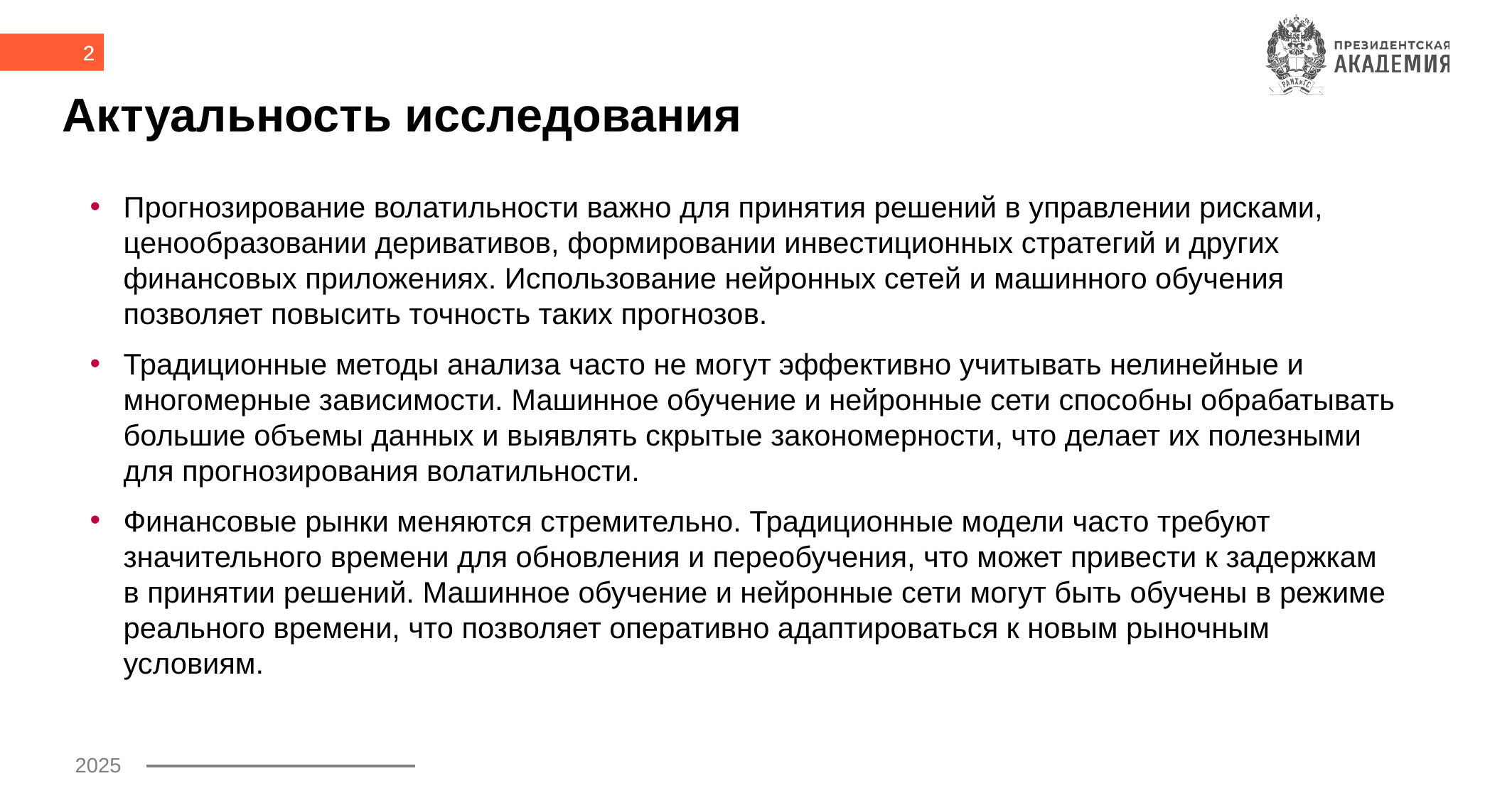

2
# Актуальность исследования
Прогнозирование волатильности важно для принятия решений в управлении рисками, ценообразовании деривативов, формировании инвестиционных стратегий и других финансовых приложениях. Использование нейронных сетей и машинного обучения позволяет повысить точность таких прогнозов.
Традиционные методы анализа часто не могут эффективно учитывать нелинейные и многомерные зависимости. Машинное обучение и нейронные сети способны обрабатывать большие объемы данных и выявлять скрытые закономерности, что делает их полезными для прогнозирования волатильности.
Финансовые рынки меняются стремительно. Традиционные модели часто требуют значительного времени для обновления и переобучения, что может привести к задержкам в принятии решений. Машинное обучение и нейронные сети могут быть обучены в режиме реального времени, что позволяет оперативно адаптироваться к новым рыночным условиям.